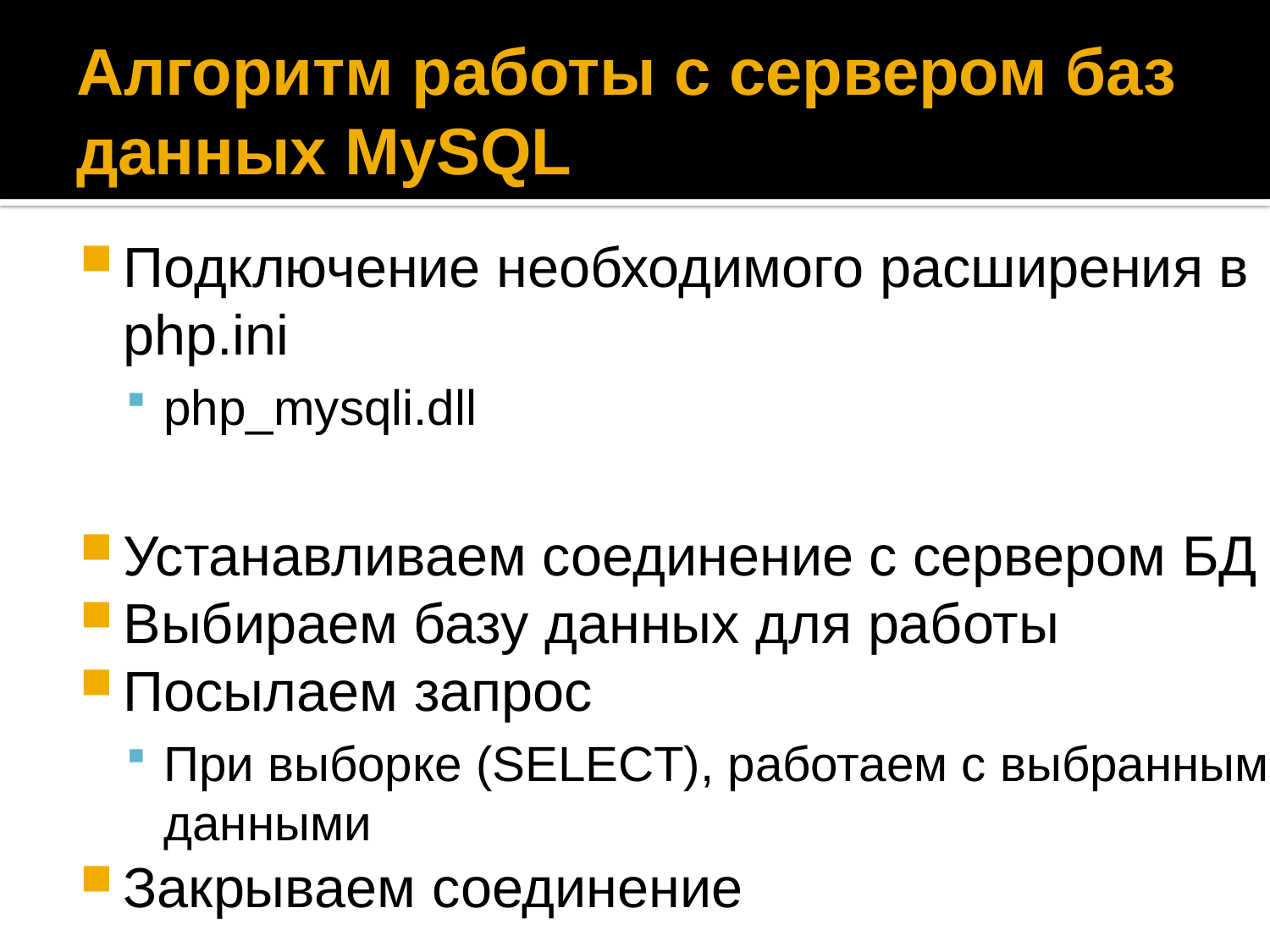

# Алгоритм работы с сервером баз данных MySQL
Подключение необходимого расширения в php.ini
php_mysqli.dll

Устанавливаем соединение с сервером БД
Выбираем базу данных для работы
Посылаем запрос
При выборке (SELECT), работаем с выбранными данными
Закрываем соединение